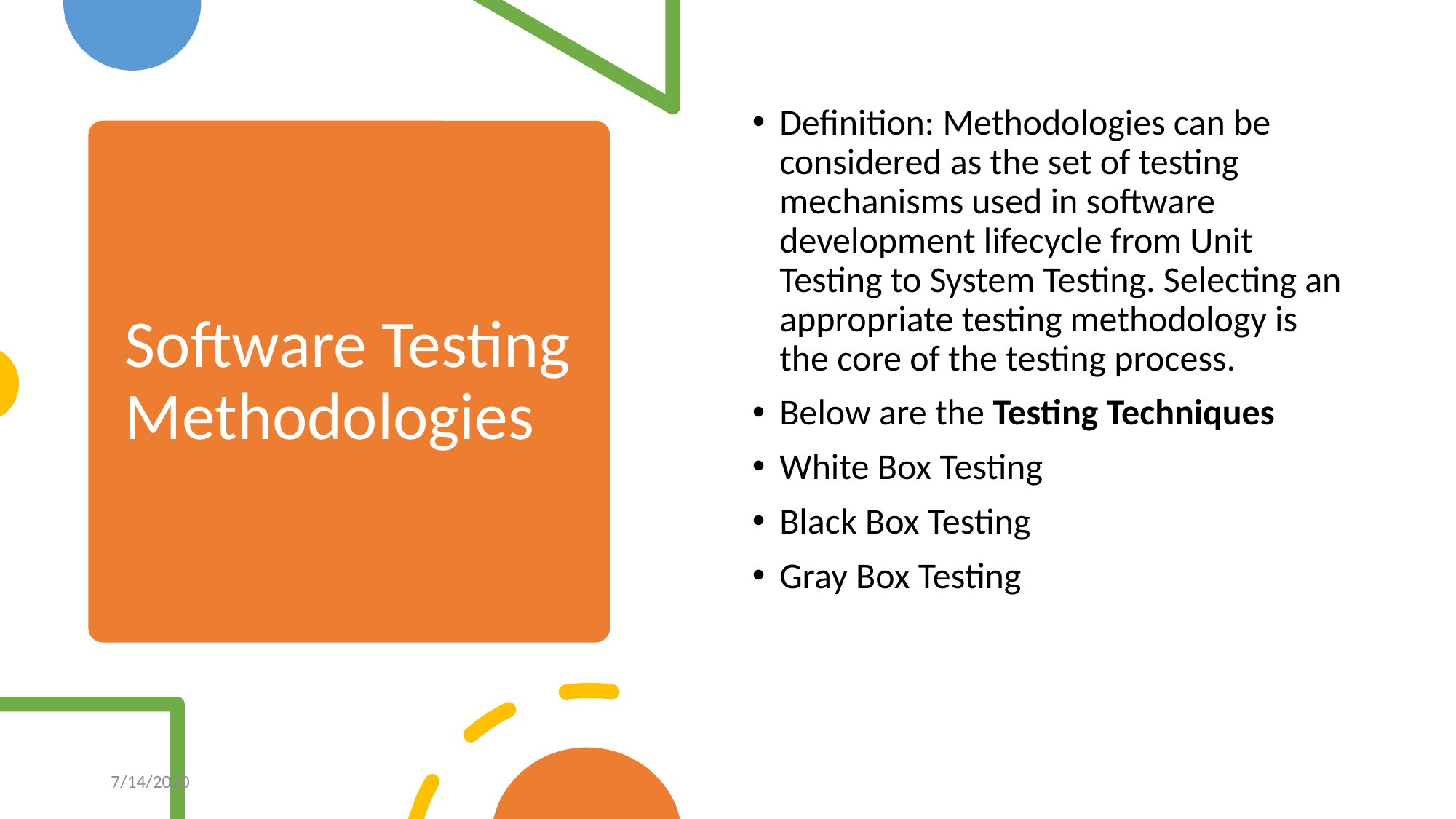

Definition: Methodologies can be considered as the set of testing mechanisms used in software development lifecycle from Unit Testing to System Testing. Selecting an appropriate testing methodology is the core of the testing process.
Below are the Testing Techniques
White Box Testing
Black Box Testing
Gray Box Testing

# Software Testing Methodologies

7/14/2020
Software Testing Methodologies
1